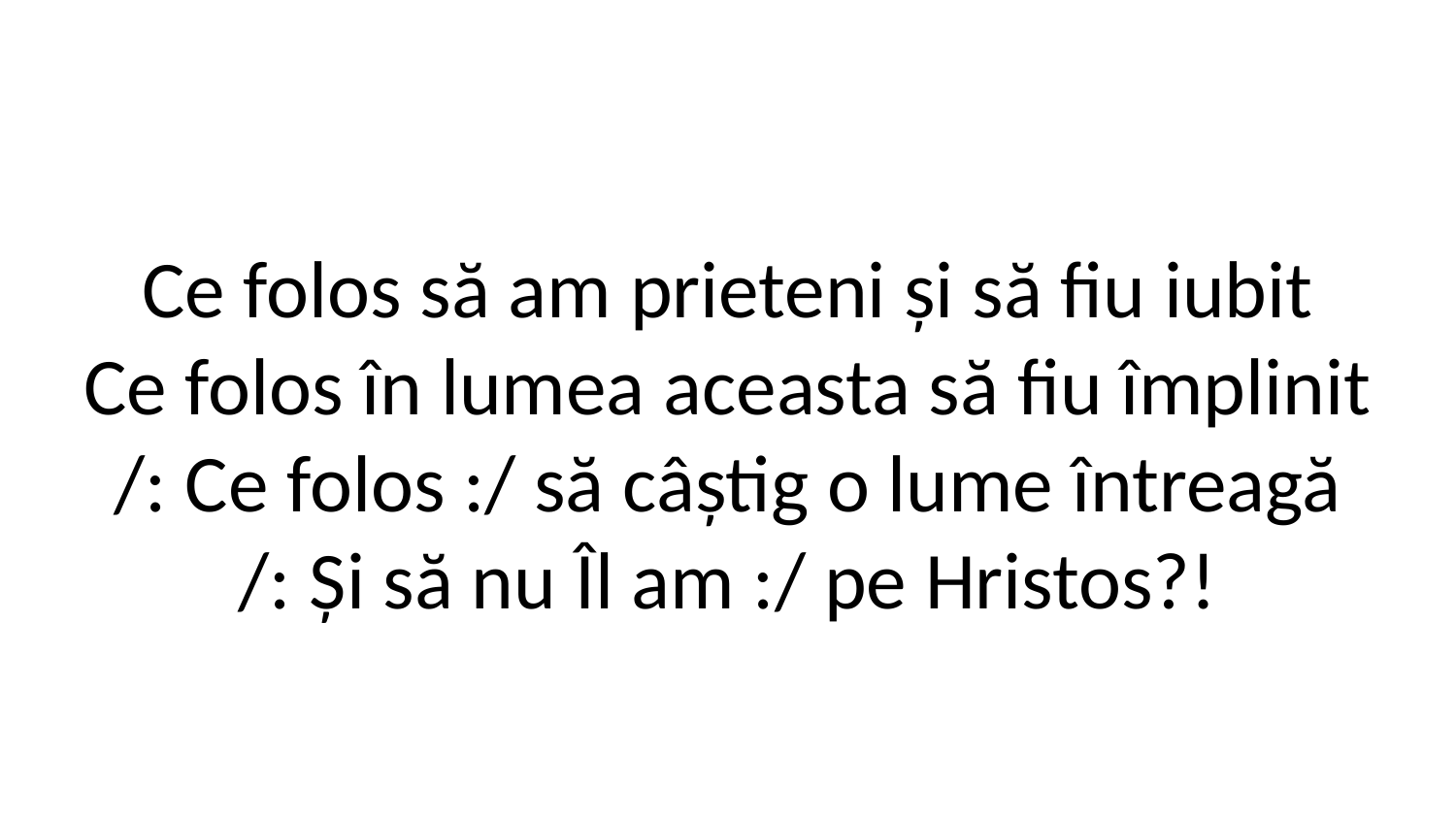

Ce folos să am prieteni și să fiu iubit
Ce folos în lumea aceasta să fiu împlinit
/: Ce folos :/ să câștig o lume întreagă
/: Și să nu Îl am :/ pe Hristos?!